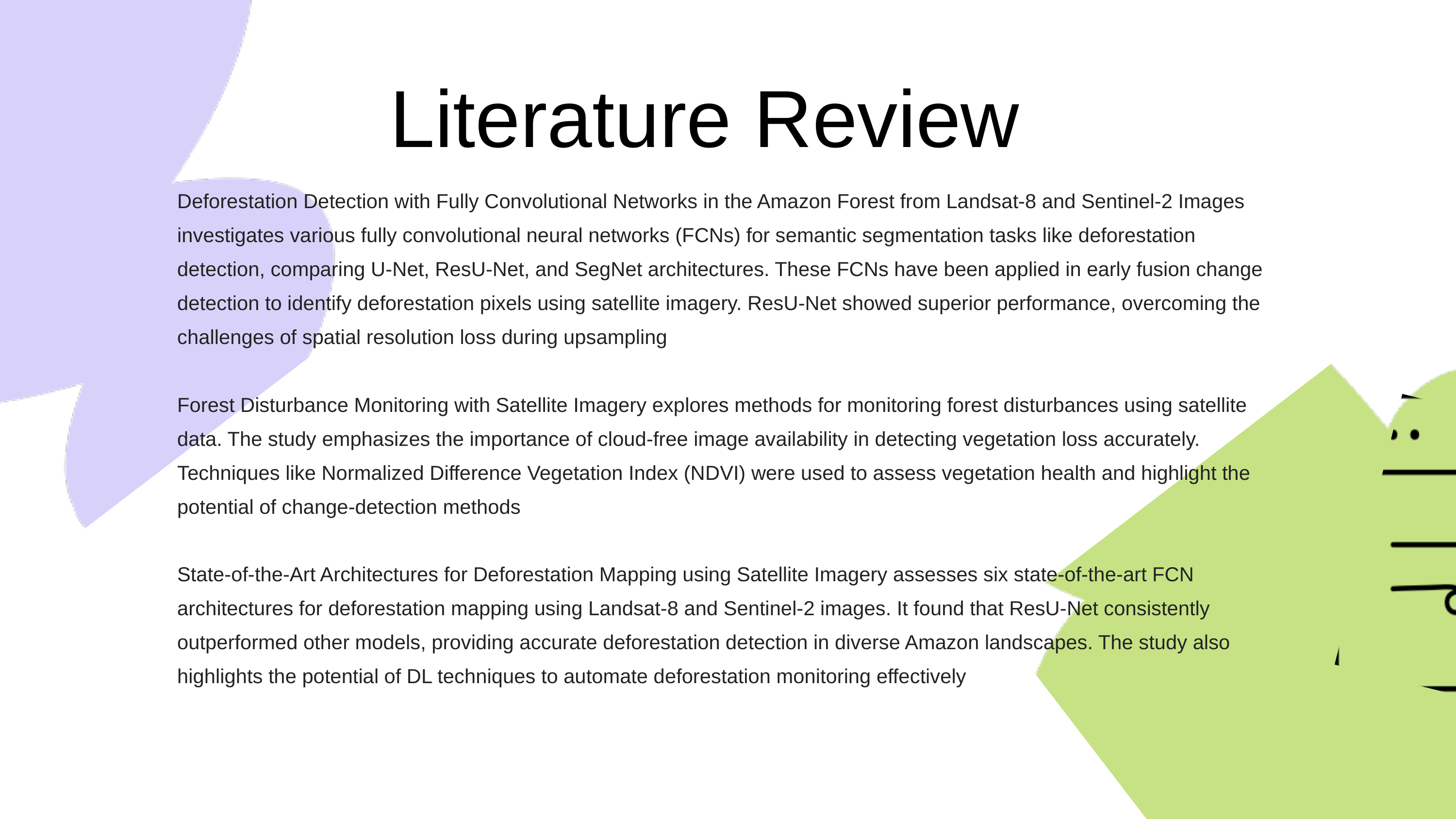

Literature Review
Deforestation Detection with Fully Convolutional Networks in the Amazon Forest from Landsat-8 and Sentinel-2 Images investigates various fully convolutional neural networks (FCNs) for semantic segmentation tasks like deforestation detection, comparing U-Net, ResU-Net, and SegNet architectures. These FCNs have been applied in early fusion change detection to identify deforestation pixels using satellite imagery. ResU-Net showed superior performance, overcoming the challenges of spatial resolution loss during upsampling​

Forest Disturbance Monitoring with Satellite Imagery explores methods for monitoring forest disturbances using satellite data. The study emphasizes the importance of cloud-free image availability in detecting vegetation loss accurately. Techniques like Normalized Difference Vegetation Index (NDVI) were used to assess vegetation health and highlight the potential of change-detection methods​

State-of-the-Art Architectures for Deforestation Mapping using Satellite Imagery assesses six state-of-the-art FCN architectures for deforestation mapping using Landsat-8 and Sentinel-2 images. It found that ResU-Net consistently outperformed other models, providing accurate deforestation detection in diverse Amazon landscapes. The study also highlights the potential of DL techniques to automate deforestation monitoring effectively​